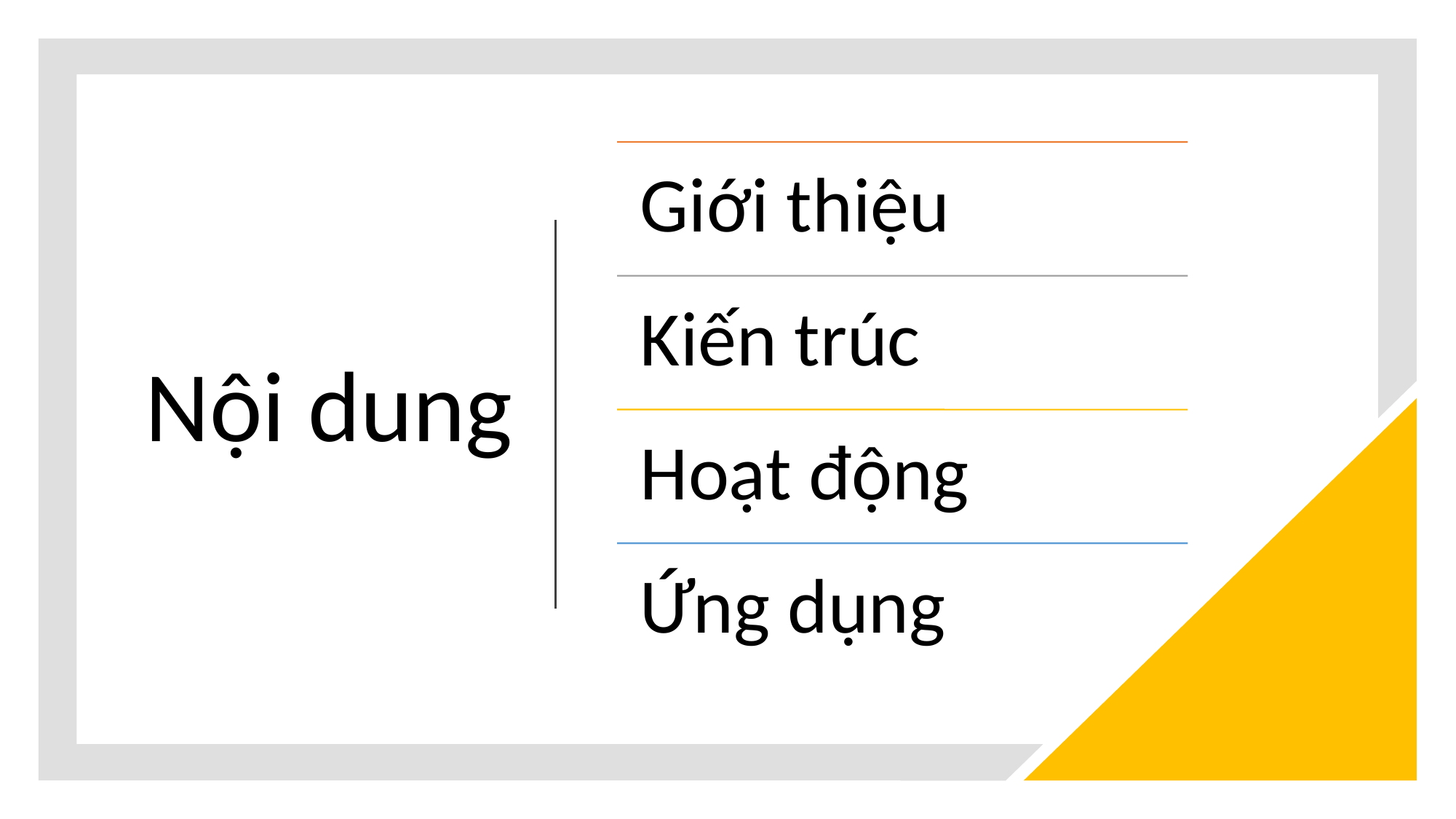

# Nội dung
Giới thiệu
Kiến trúc
Hoạt động
Ứng dụng